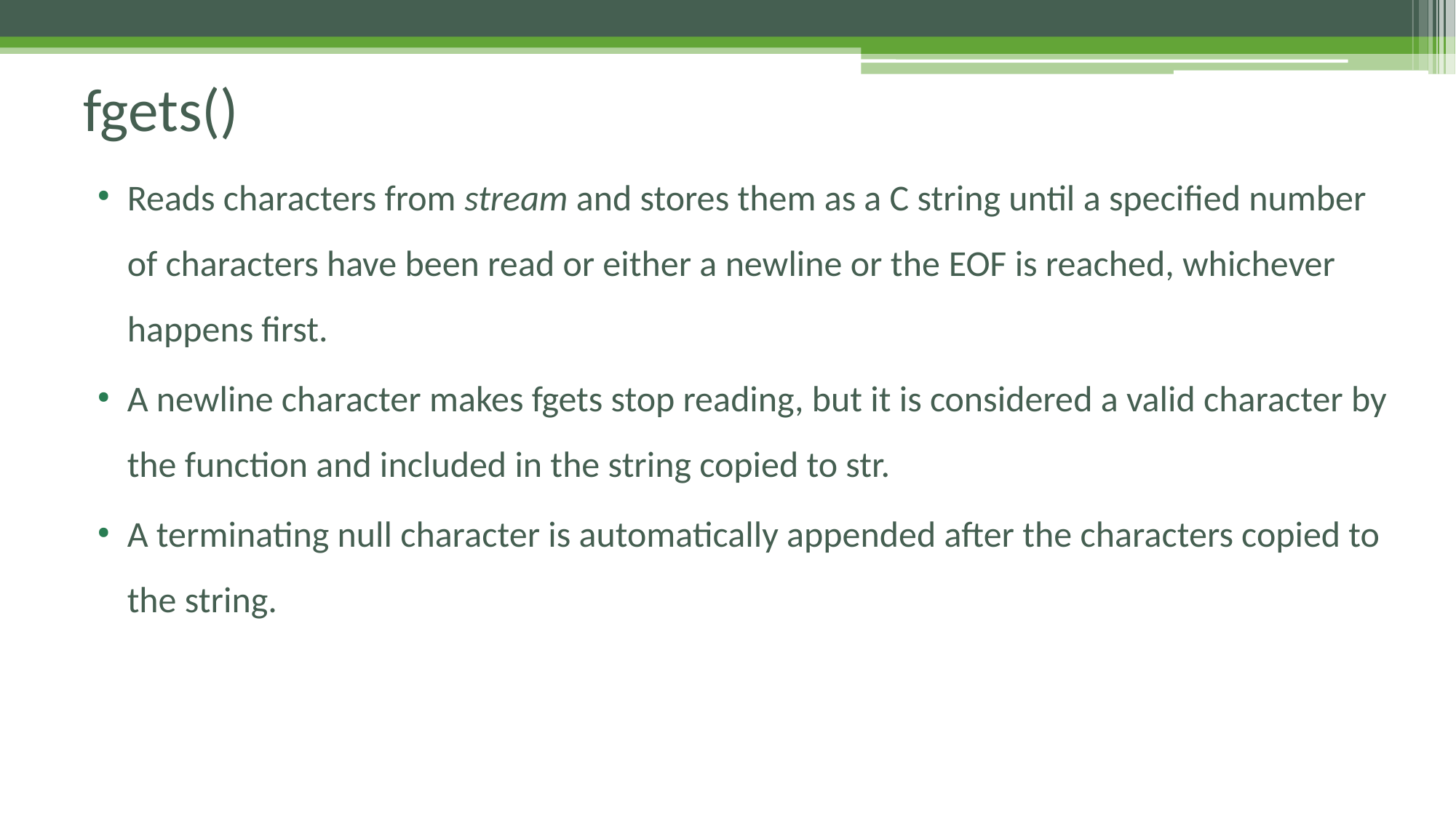

# fgets()
Reads characters from stream and stores them as a C string until a specified number of characters have been read or either a newline or the EOF is reached, whichever happens first.
A newline character makes fgets stop reading, but it is considered a valid character by the function and included in the string copied to str.
A terminating null character is automatically appended after the characters copied to the string.